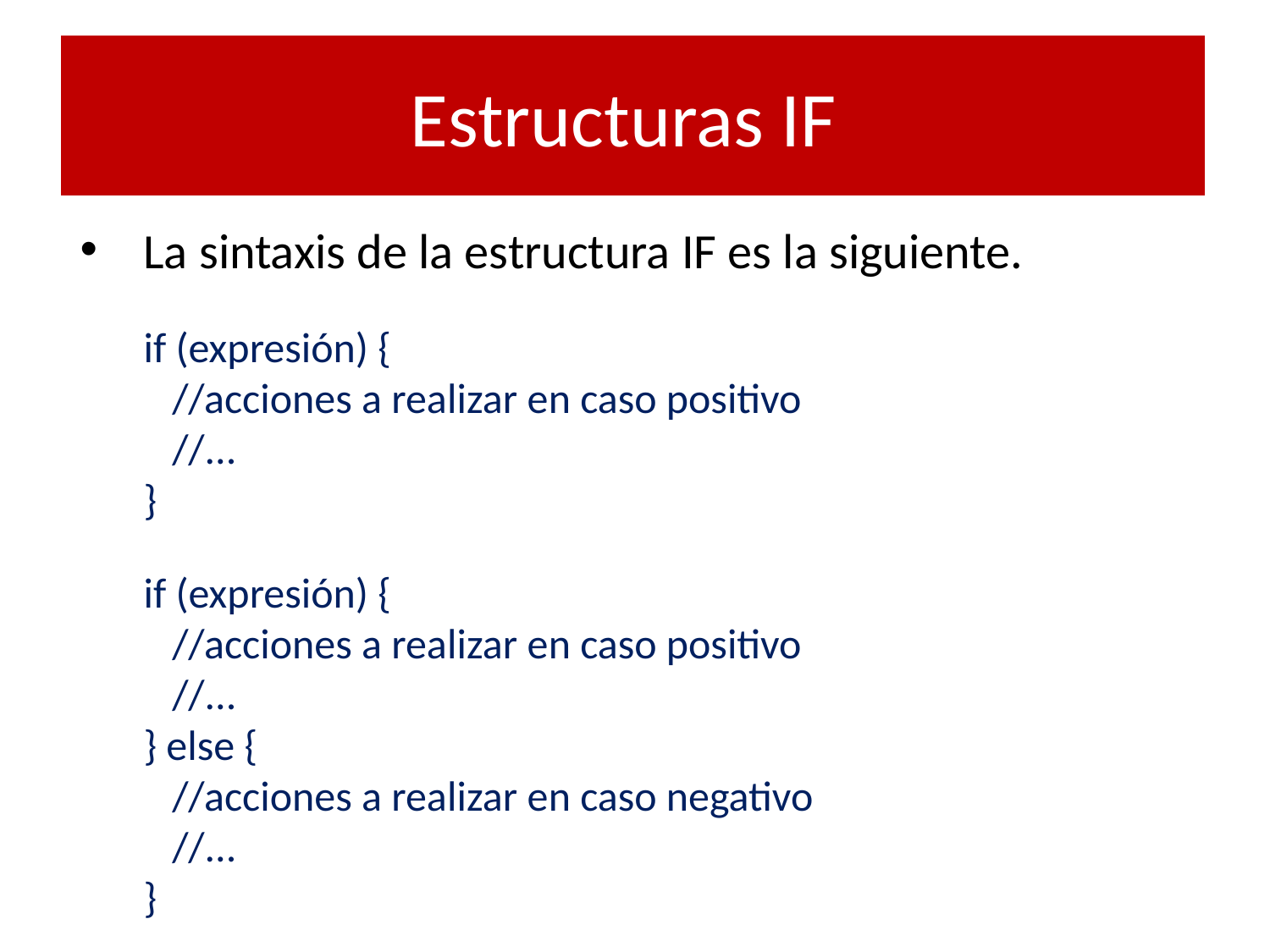

# Estructuras IF
La sintaxis de la estructura IF es la siguiente.
if (expresión) {
   //acciones a realizar en caso positivo
   //...
}
if (expresión) {
   //acciones a realizar en caso positivo
   //...
} else {
   //acciones a realizar en caso negativo
   //...
}